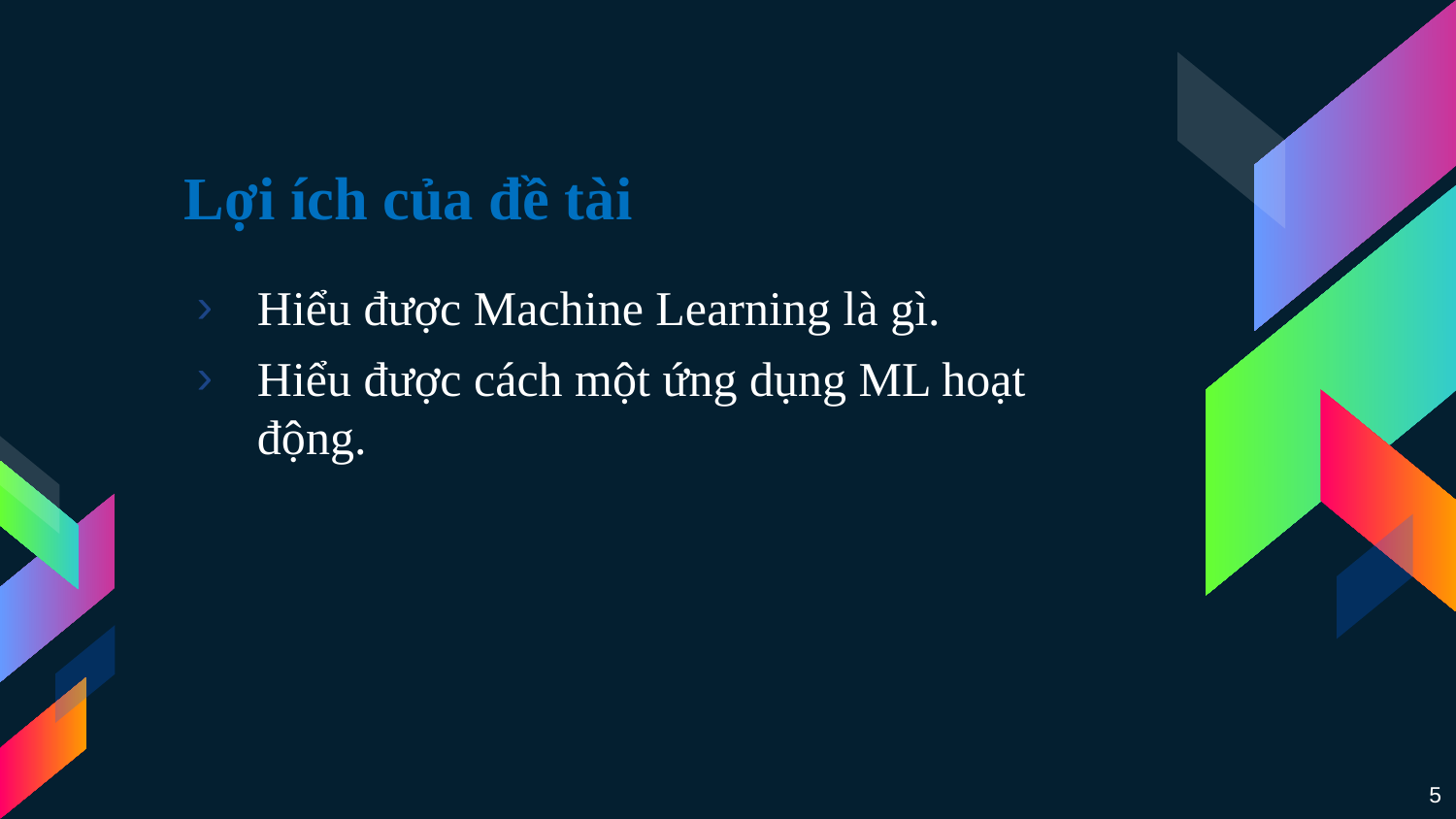

# Lợi ích của đề tài
Hiểu được Machine Learning là gì.
Hiểu được cách một ứng dụng ML hoạt động.
5